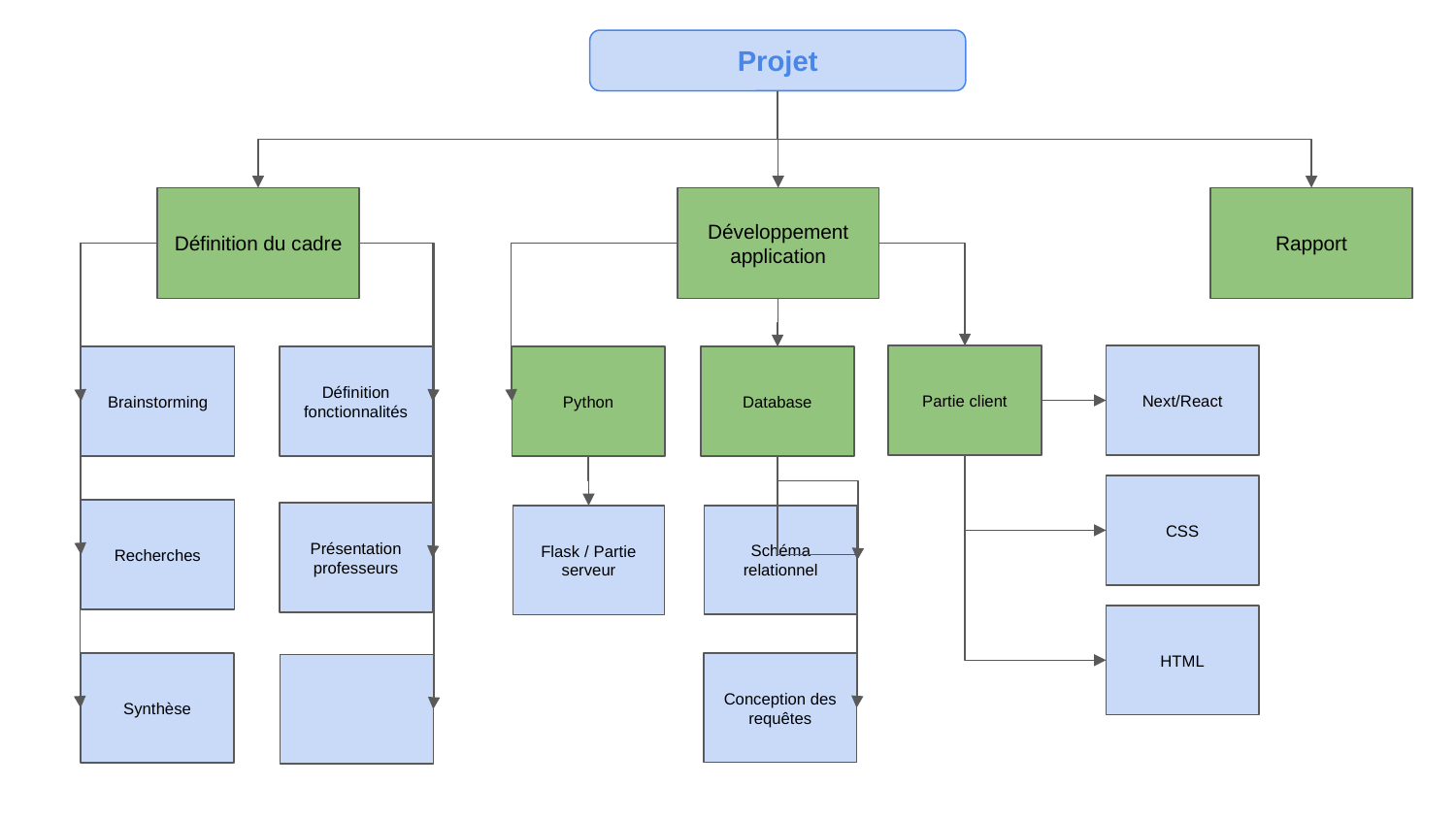

Projet
Rapport
Développement application
Définition du cadre
Partie client
Next/React
Database
Brainstorming
Définition fonctionnalités
Python
CSS
Recherches
Présentation professeurs
Schéma relationnel
Flask / Partie serveur
HTML
Synthèse
Conception des requêtes